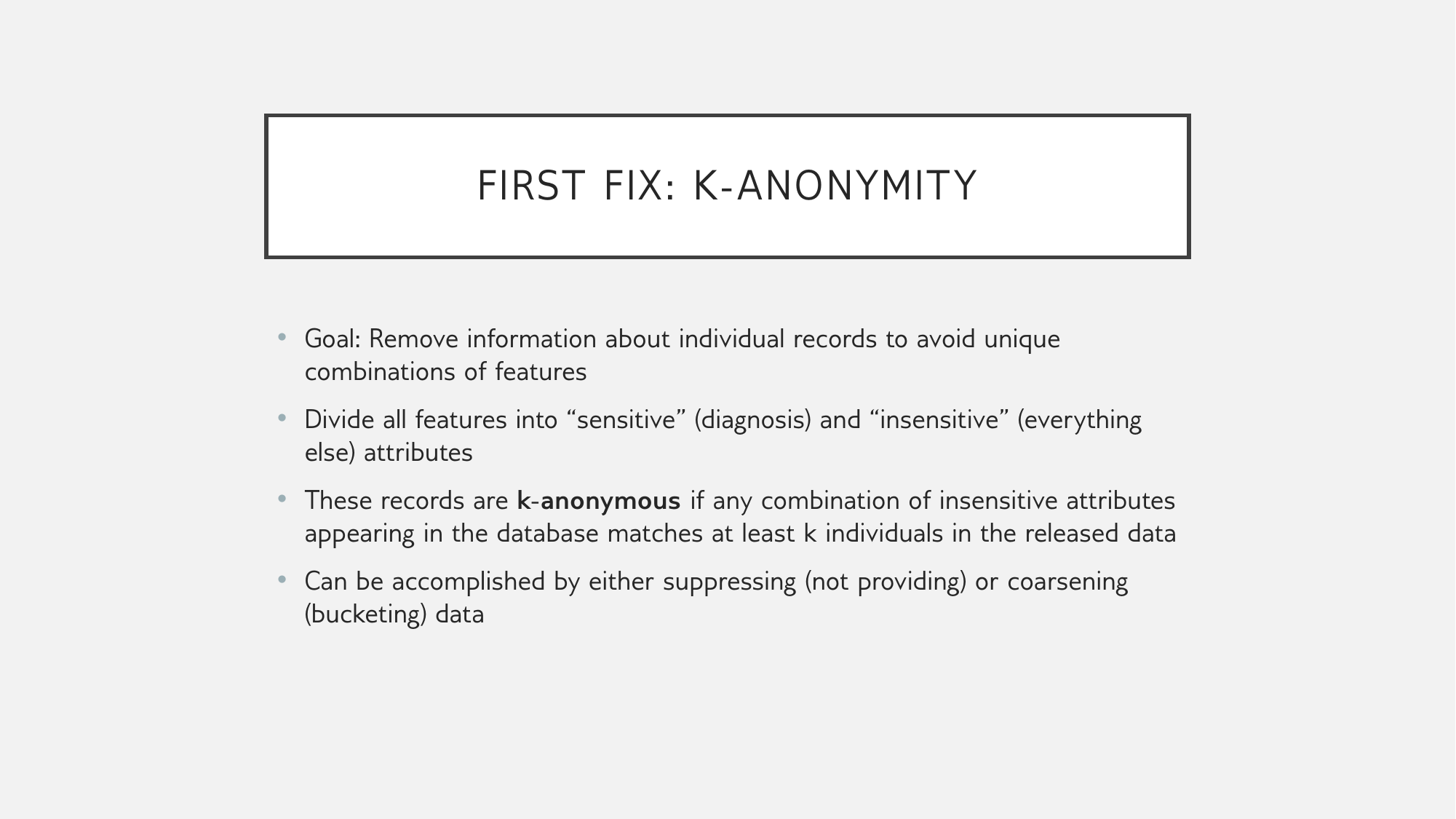

# First Fix: k-anonymity
Goal: Remove information about individual records to avoid unique combinations of features
Divide all features into “sensitive” (diagnosis) and “insensitive” (everything else) attributes
These records are k-anonymous if any combination of insensitive attributes appearing in the database matches at least k individuals in the released data
Can be accomplished by either suppressing (not providing) or coarsening (bucketing) data